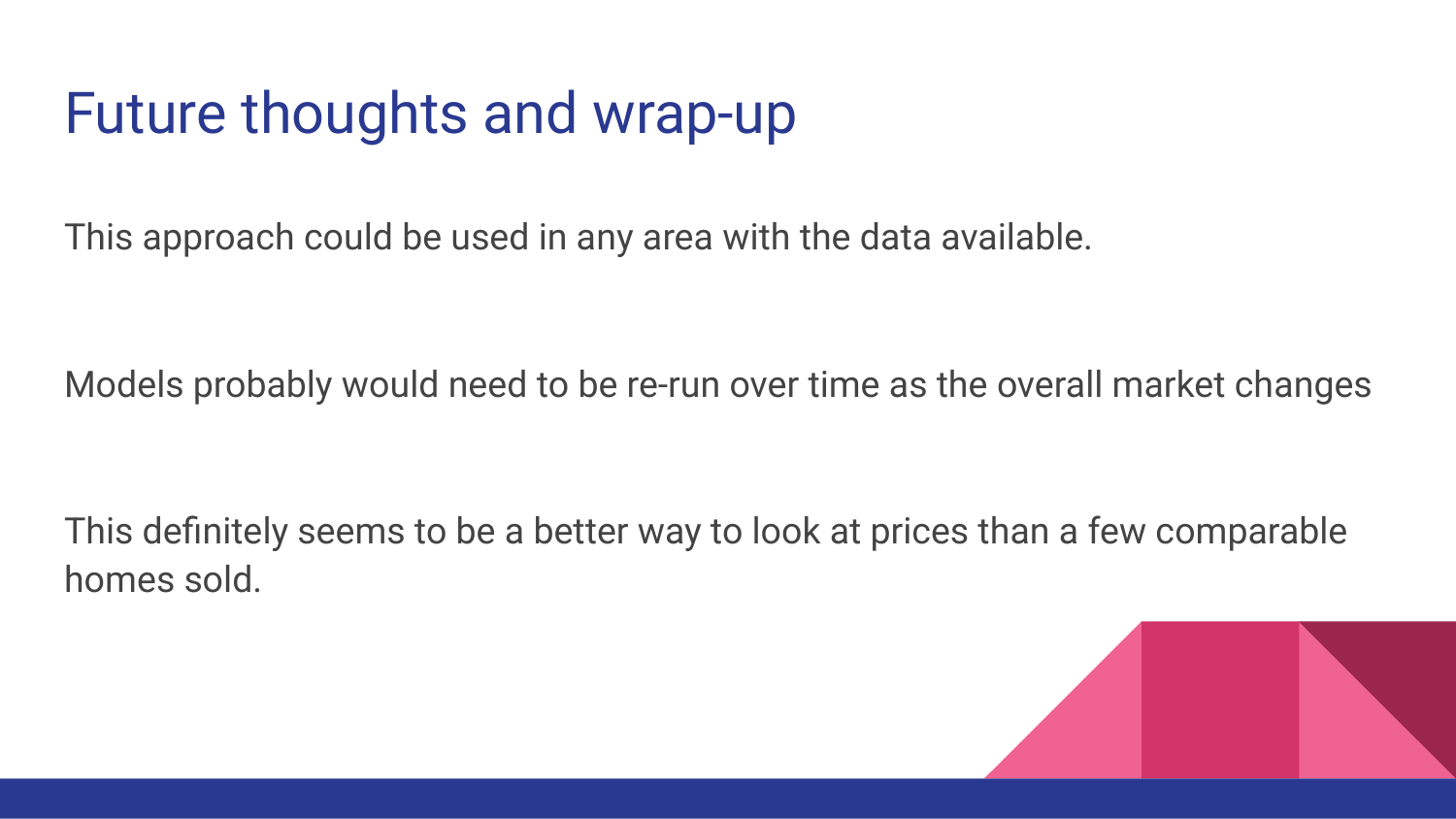

# Future thoughts and wrap-up
This approach could be used in any area with the data available.

Models probably would need to be re-run over time as the overall market changes

This definitely seems to be a better way to look at prices than a few comparable homes sold.